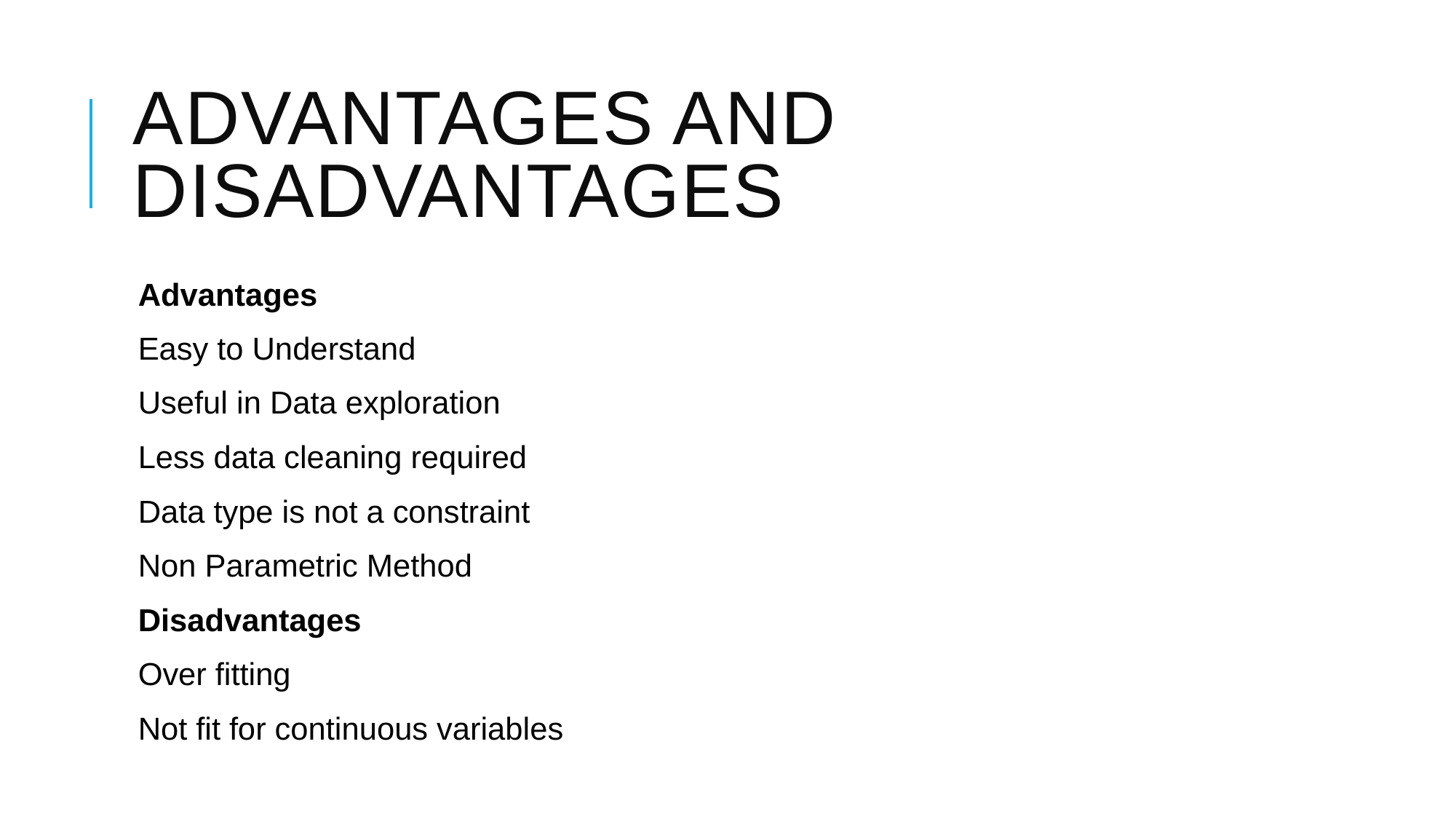

# Advantages and disadvantages
Advantages
Easy to Understand
Useful in Data exploration
Less data cleaning required
Data type is not a constraint
Non Parametric Method
Disadvantages
Over fitting
Not fit for continuous variables